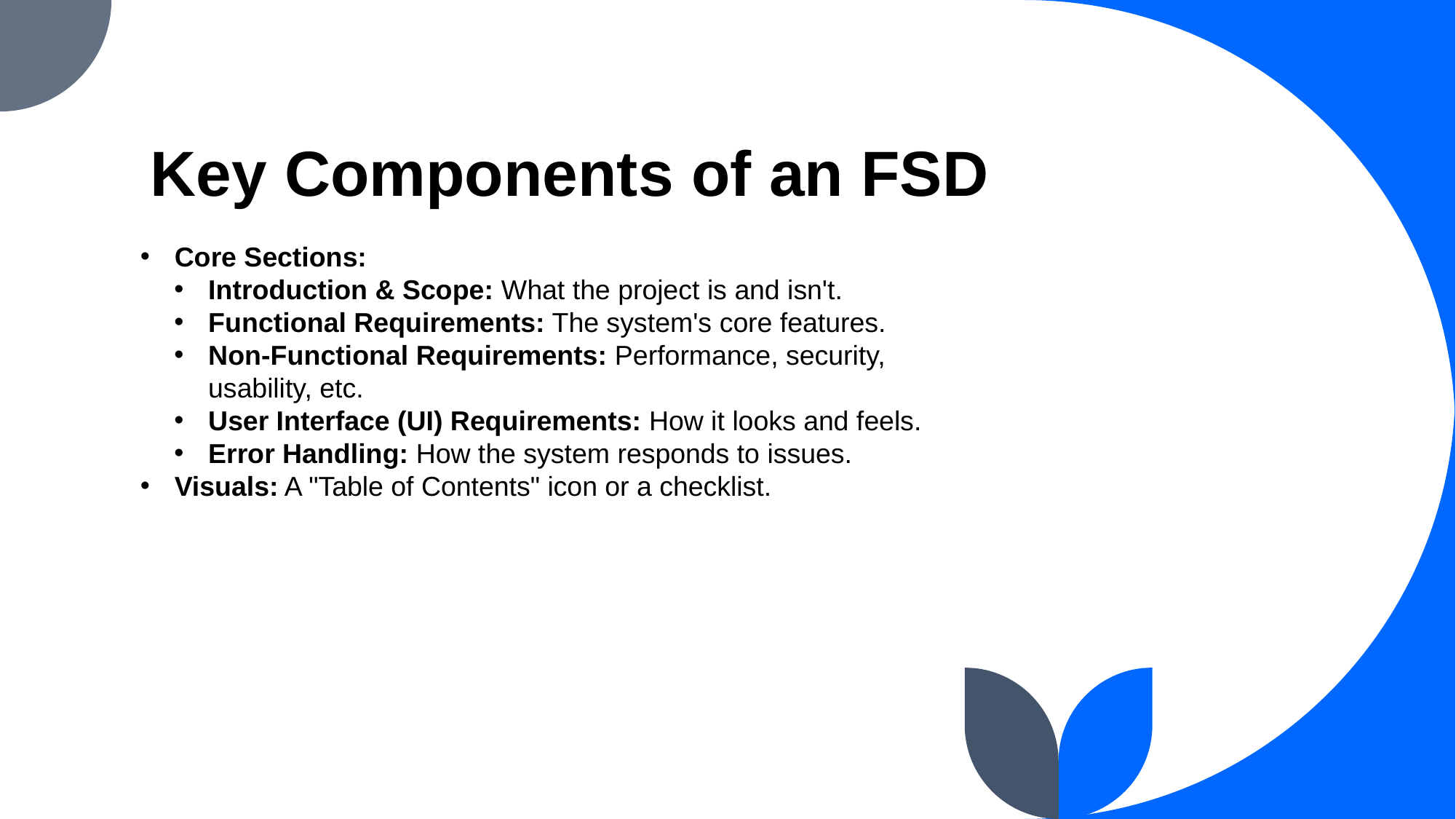

# Key Components of an FSD
Core Sections:
Introduction & Scope: What the project is and isn't.
Functional Requirements: The system's core features.
Non-Functional Requirements: Performance, security, usability, etc.
User Interface (UI) Requirements: How it looks and feels.
Error Handling: How the system responds to issues.
Visuals: A "Table of Contents" icon or a checklist.